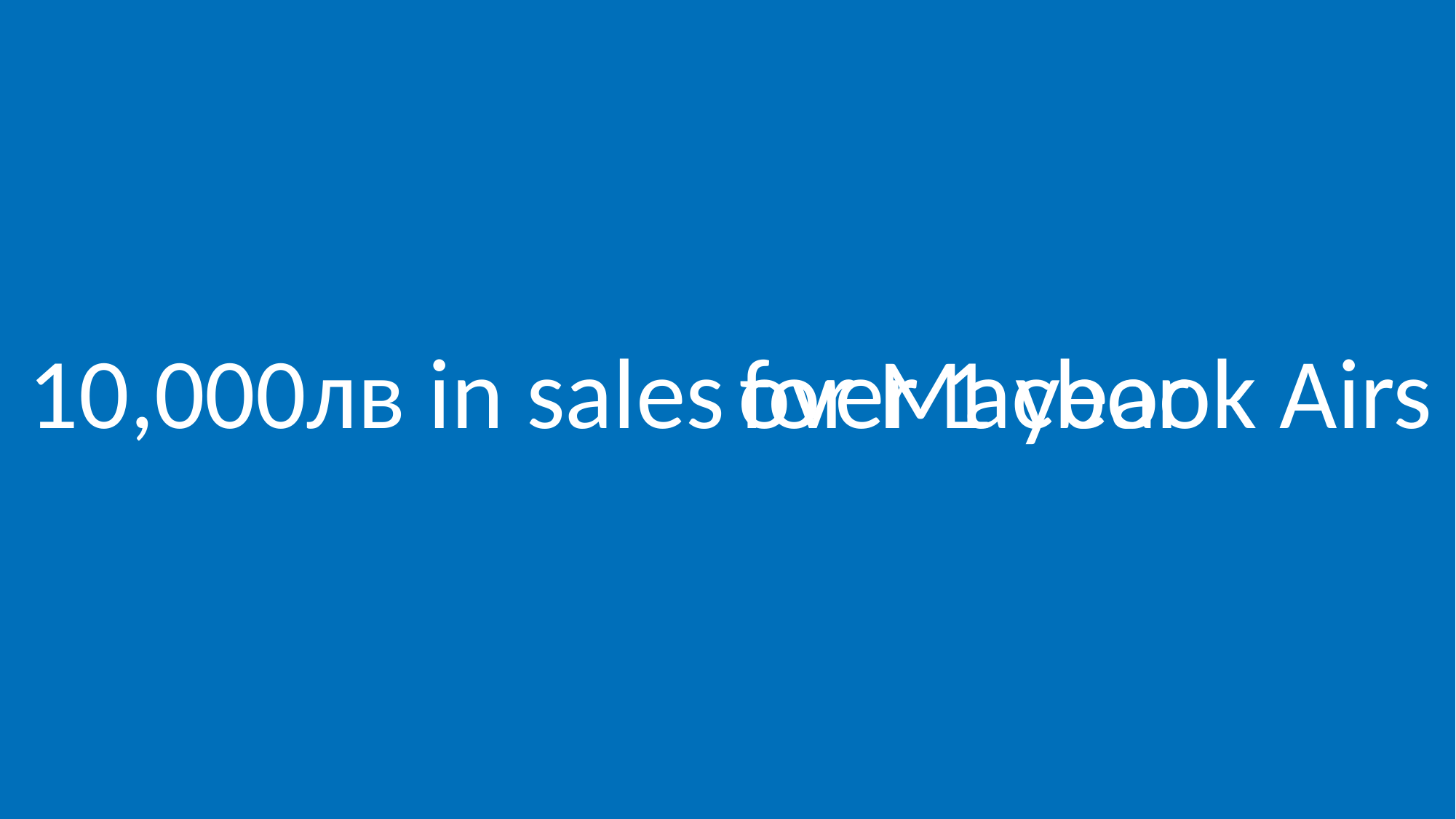

10,000лв in sales
over 1 year
for Macbook Airs